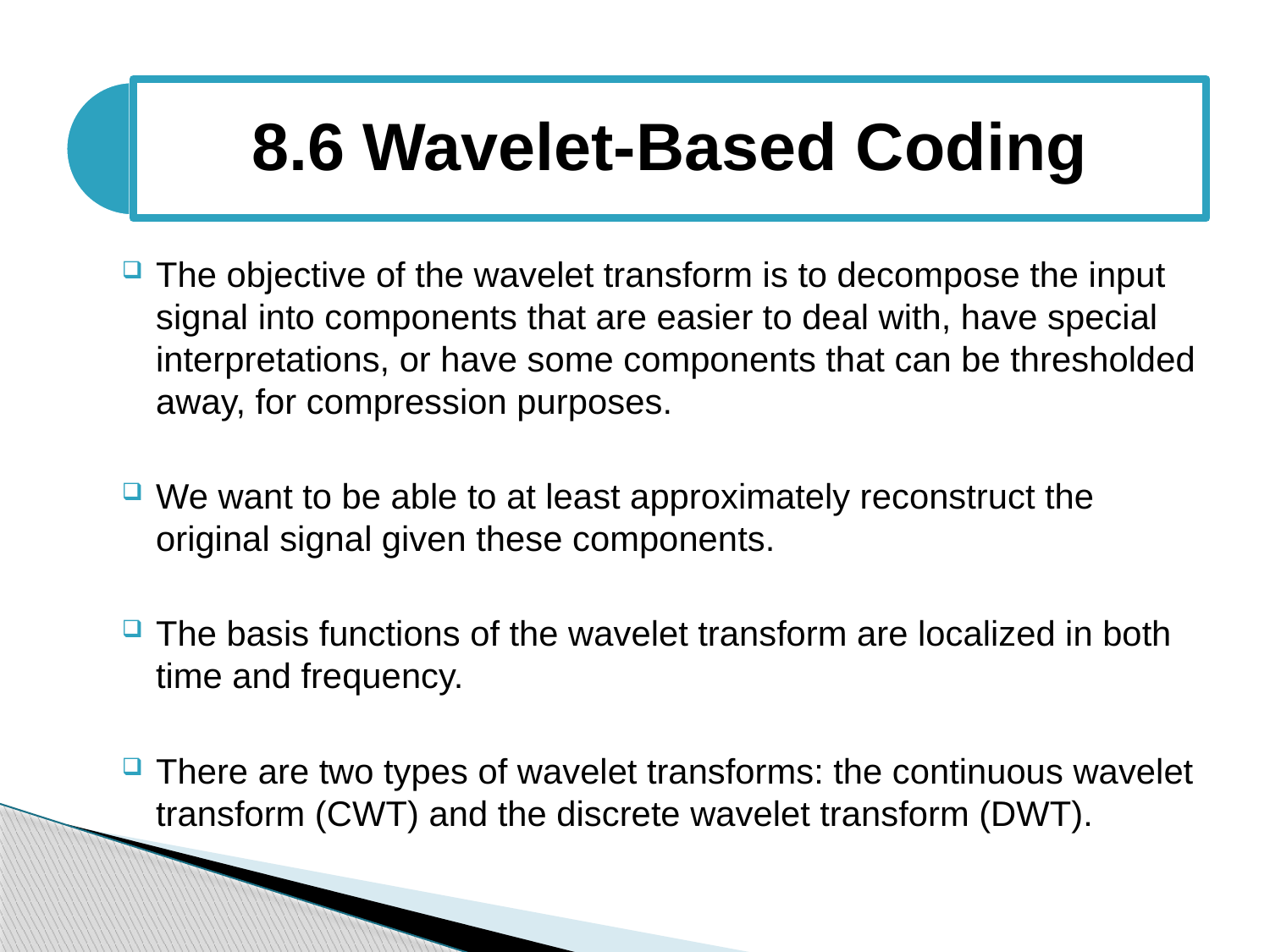

8.6 Wavelet-Based Coding
The objective of the wavelet transform is to decompose the input signal into components that are easier to deal with, have special interpretations, or have some components that can be thresholded away, for compression purposes.

We want to be able to at least approximately reconstruct the original signal given these components.

The basis functions of the wavelet transform are localized in both time and frequency.

There are two types of wavelet transforms: the continuous wavelet transform (CWT) and the discrete wavelet transform (DWT).